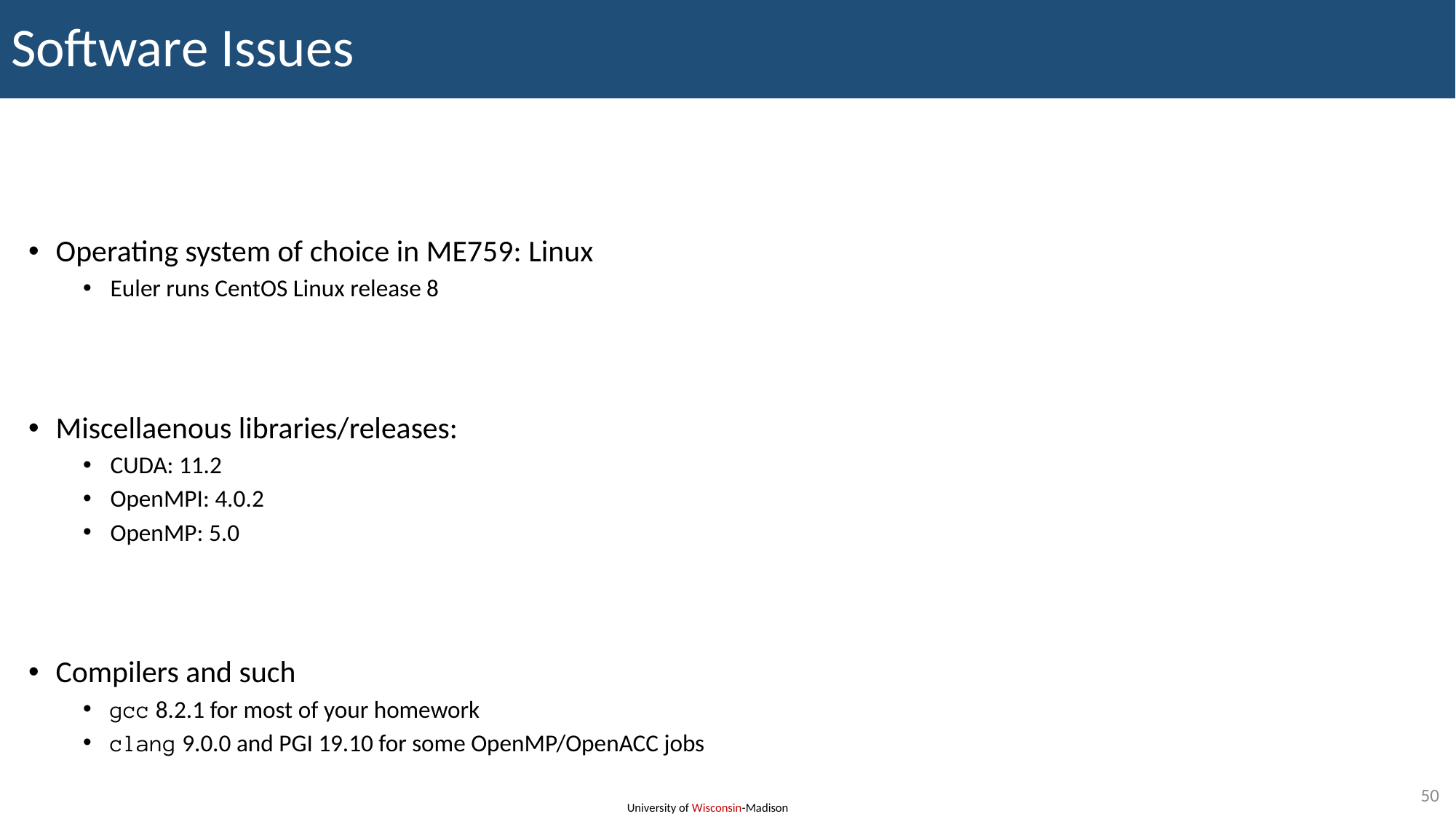

# Software Issues

Operating system of choice in ME759: Linux
Euler runs CentOS Linux release 8

Miscellaenous libraries/releases:
CUDA: 11.2
OpenMPI: 4.0.2
OpenMP: 5.0

Compilers and such
gcc 8.2.1 for most of your homework
clang 9.0.0 and PGI 19.10 for some OpenMP/OpenACC jobs
50